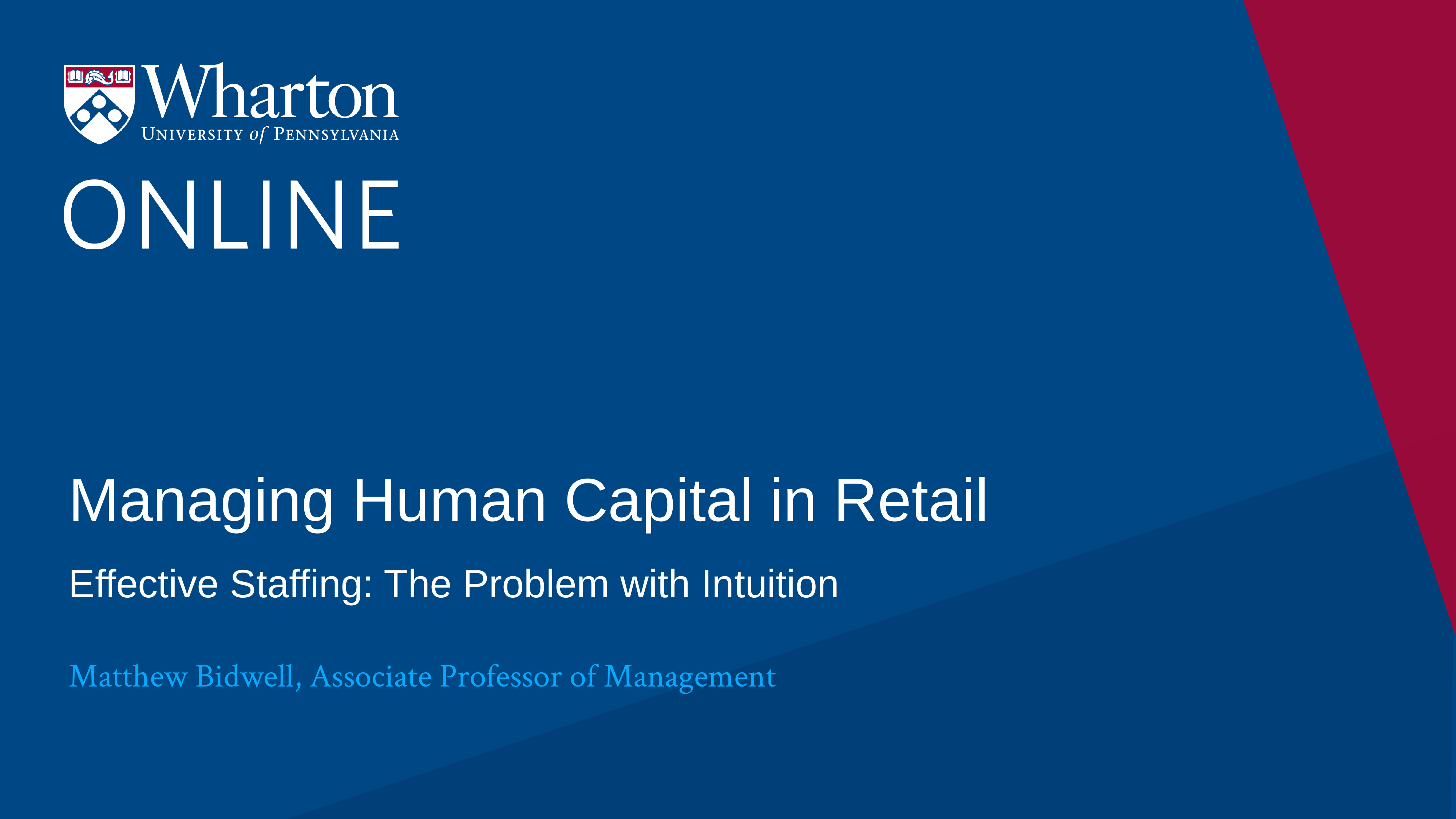

# Managing Human Capital in Retail
Effective Staffing: The Problem with Intuition
Matthew Bidwell, Associate Professor of Management